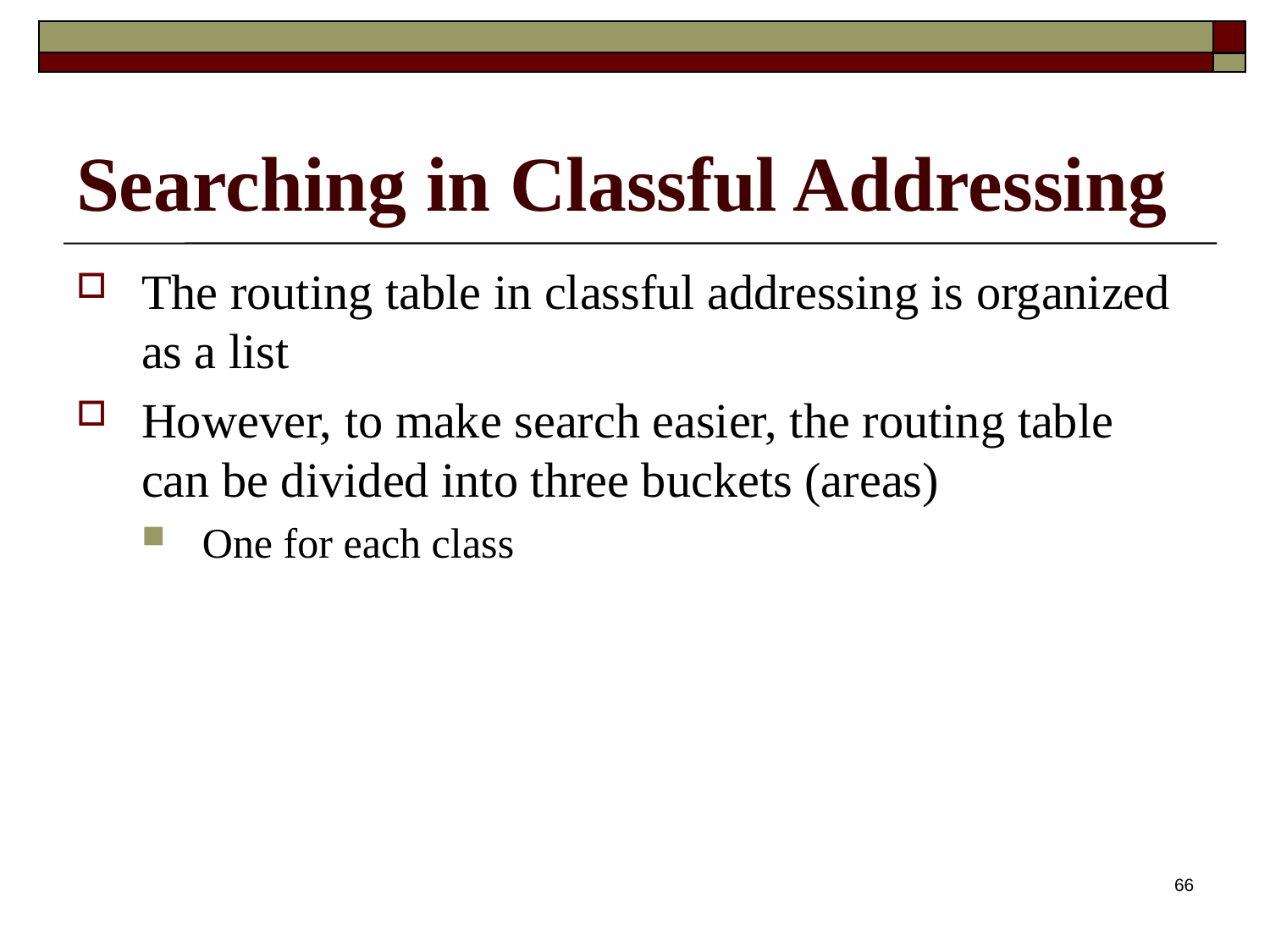

# Searching in Classful Addressing
The routing table in classful addressing is organized as a list
However, to make search easier, the routing table can be divided into three buckets (areas)
One for each class
66